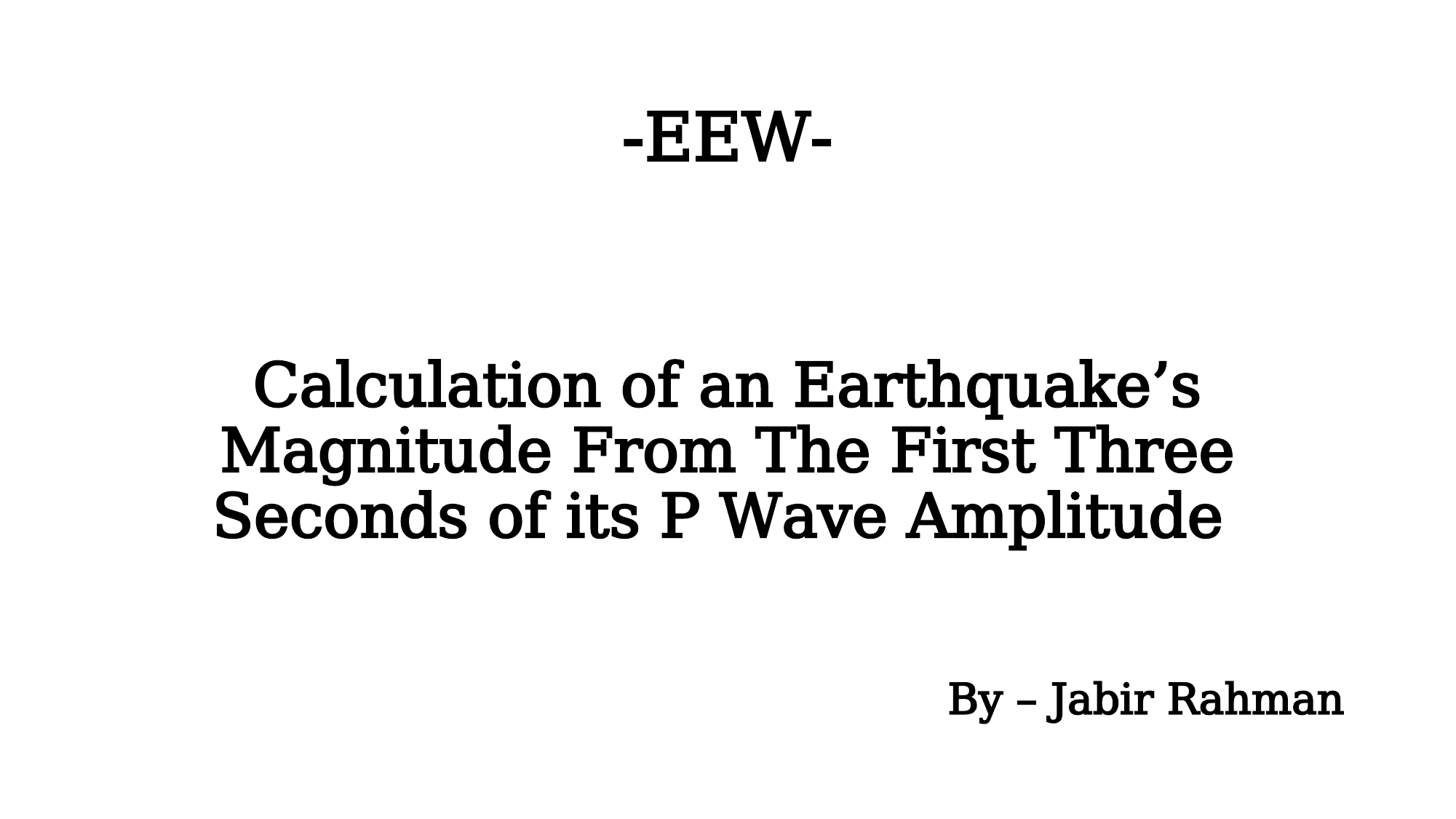

# -EEW-
Calculation of an Earthquake’s Magnitude From The First Three Seconds of its P Wave Amplitude

By – Jabir Rahman